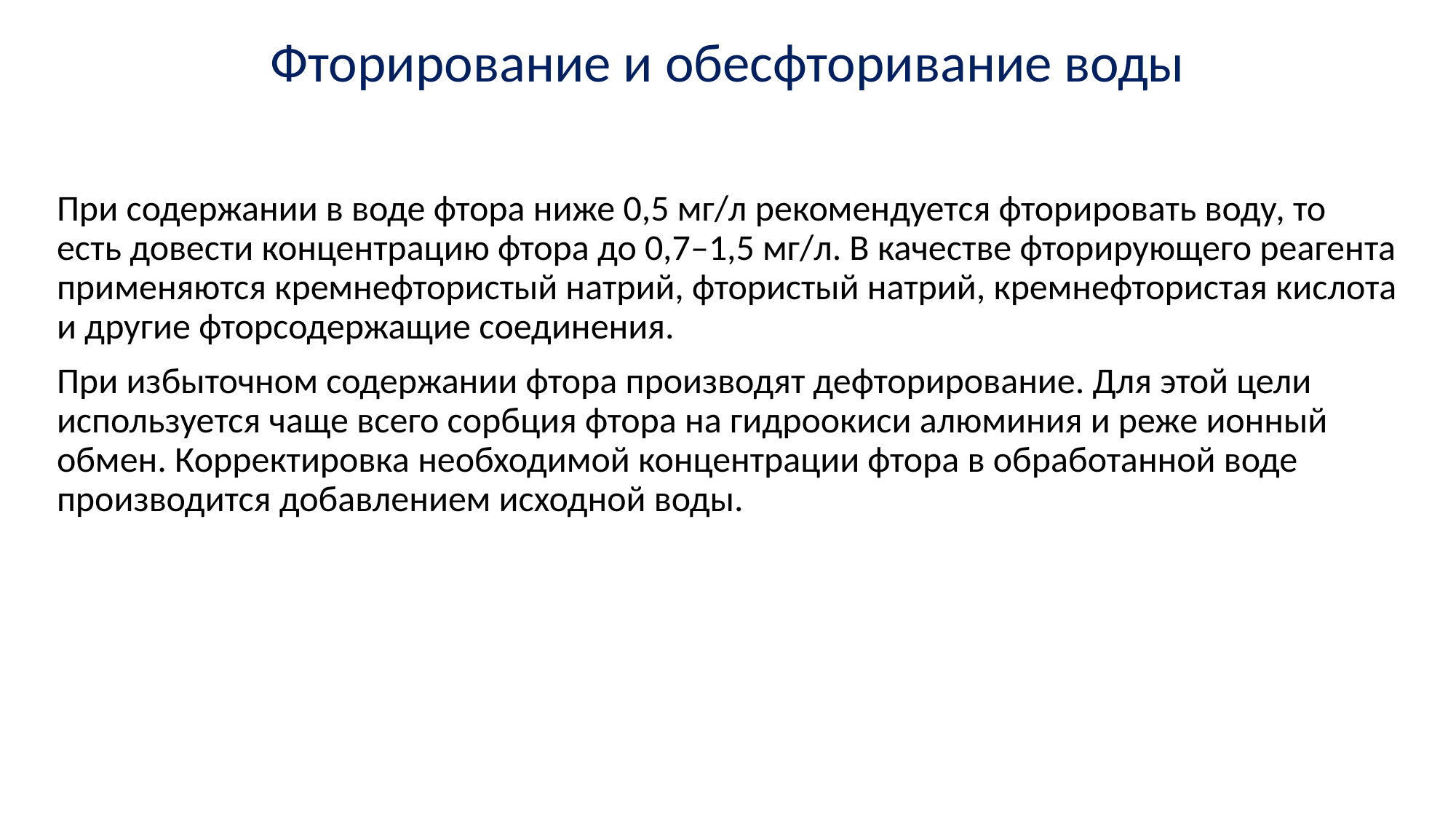

# Фторирование и обесфторивание воды
При содержании в воде фтора ниже 0,5 мг/л рекомендуется фторировать воду, то есть довести концентрацию фтора до 0,7–1,5 мг/л. В качестве фторирующего реагента применяются кремнефтористый натрий, фтористый натрий, кремнефтористая кислота и другие фторсодержащие соединения.
При избыточном содержании фтора производят дефторирование. Для этой цели используется чаще всего сорбция фтора на гидроокиси алюминия и реже ионный обмен. Корректировка необходимой концентрации фтора в обработанной воде производится добавлением исходной воды.